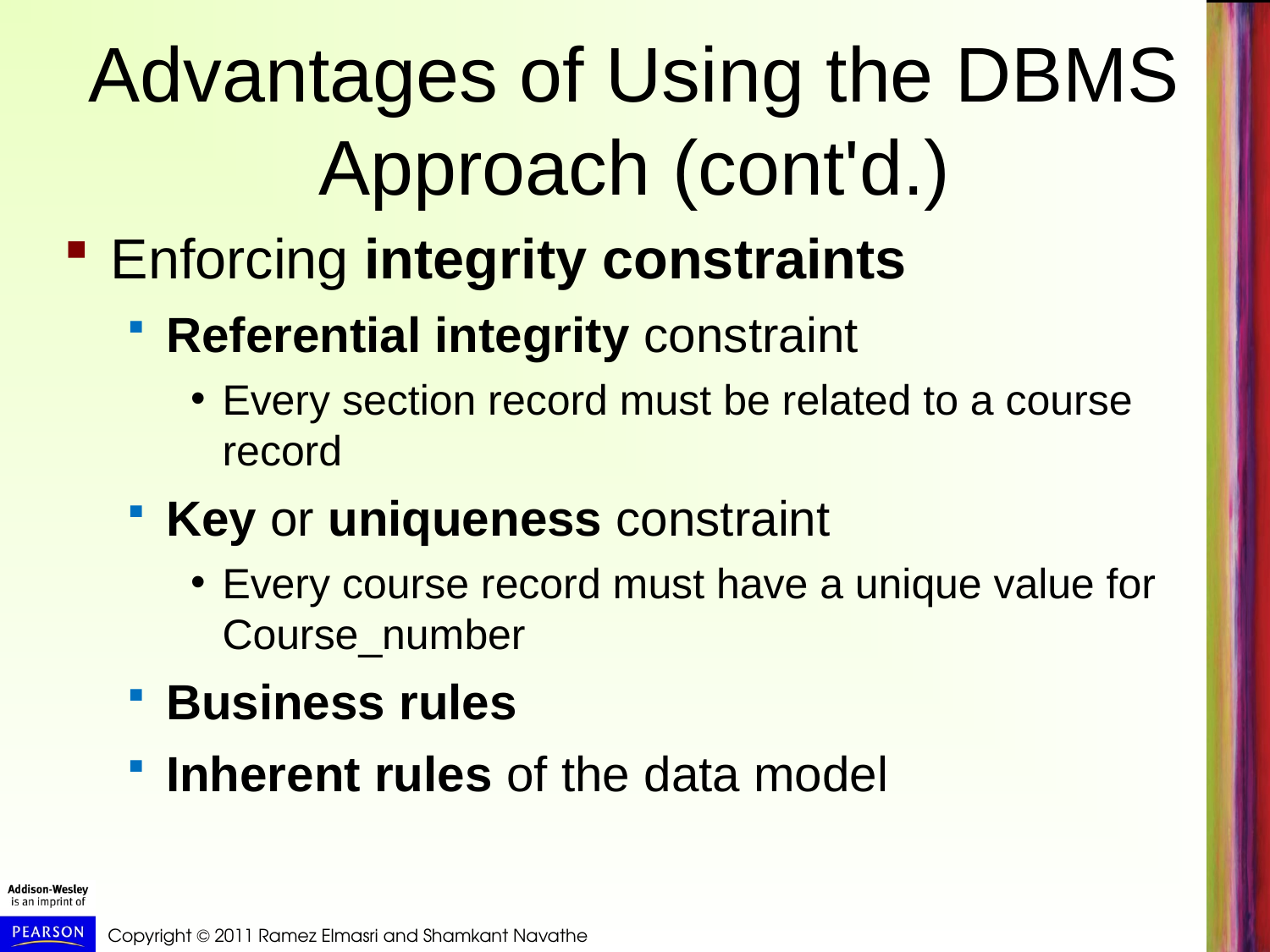

Advantages of Using the DBMS Approach (cont'd.)
Enforcing integrity constraints
Referential integrity constraint
Every section record must be related to a course record
Key or uniqueness constraint
Every course record must have a unique value for Course_number
Business rules
Inherent rules of the data model